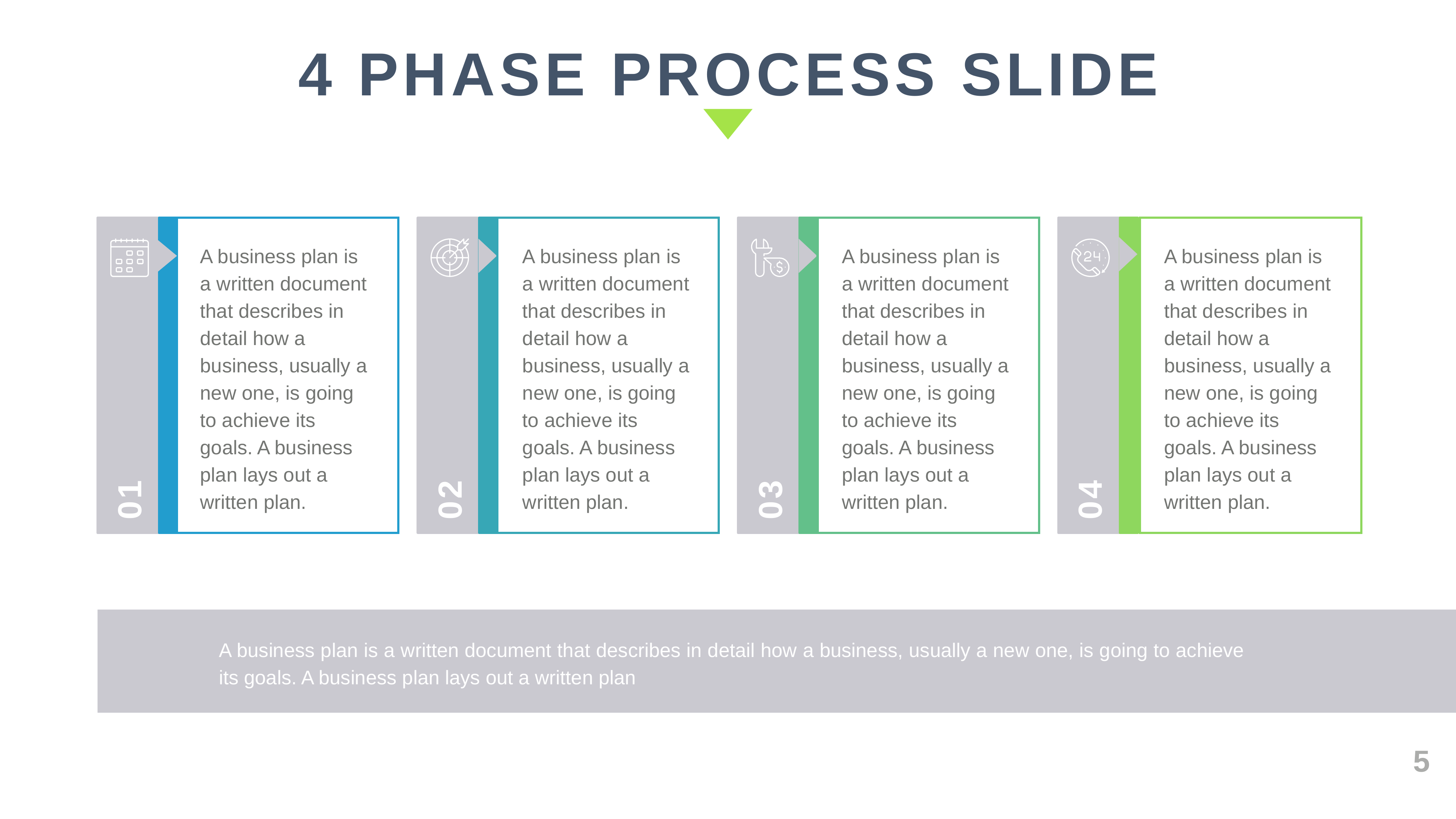

4 PHASE PROCESS SLIDE

A business plan is a written document that describes in detail how a business, usually a new one, is going to achieve its goals. A business plan lays out a written plan.
A business plan is a written document that describes in detail how a business, usually a new one, is going to achieve its goals. A business plan lays out a written plan.
A business plan is a written document that describes in detail how a business, usually a new one, is going to achieve its goals. A business plan lays out a written plan.
A business plan is a written document that describes in detail how a business, usually a new one, is going to achieve its goals. A business plan lays out a written plan.

02
03
04
01

A business plan is a written document that describes in detail how a business, usually a new one, is going to achieve its goals. A business plan lays out a written plan